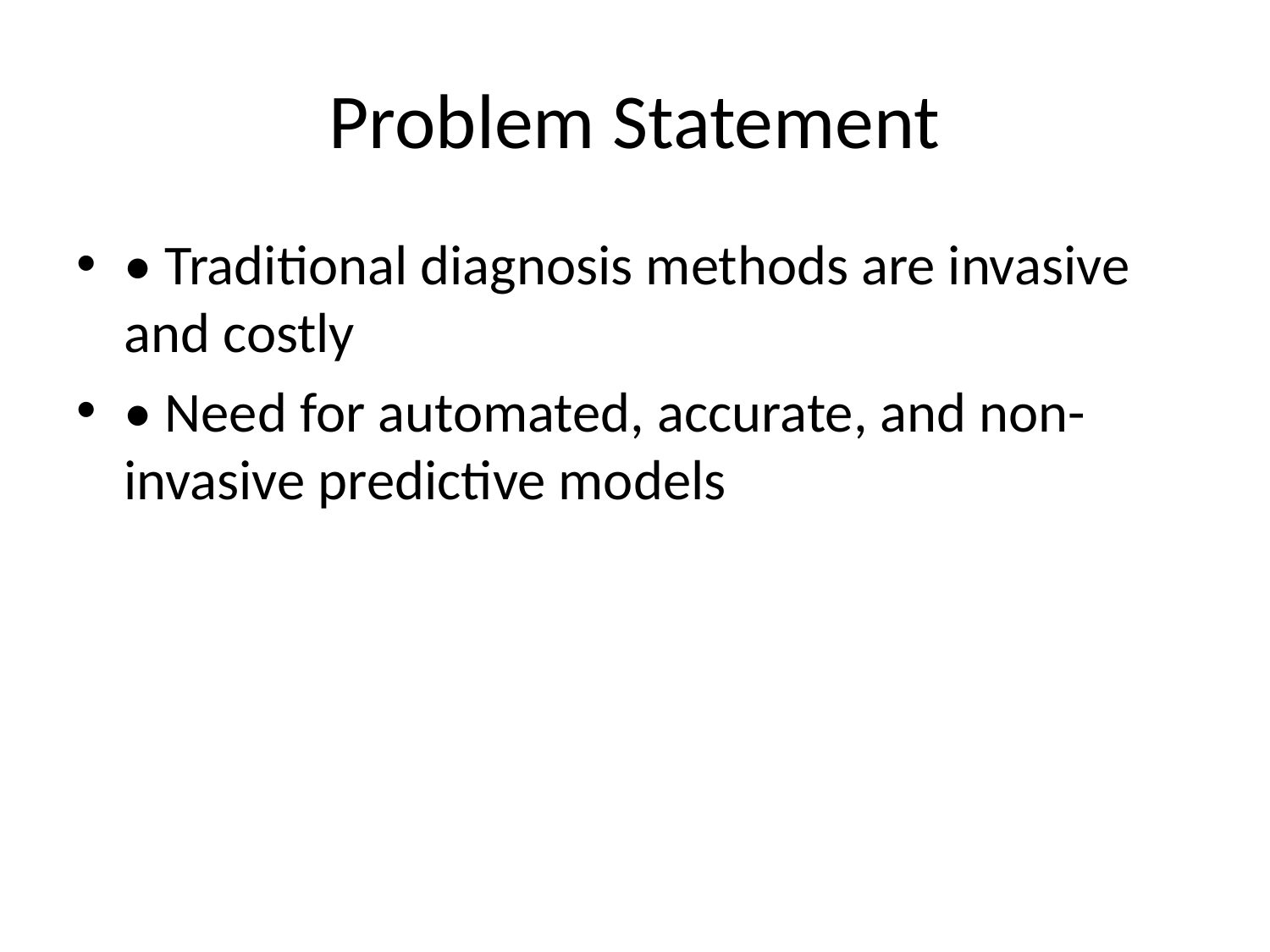

# Problem Statement
• Traditional diagnosis methods are invasive and costly
• Need for automated, accurate, and non-invasive predictive models